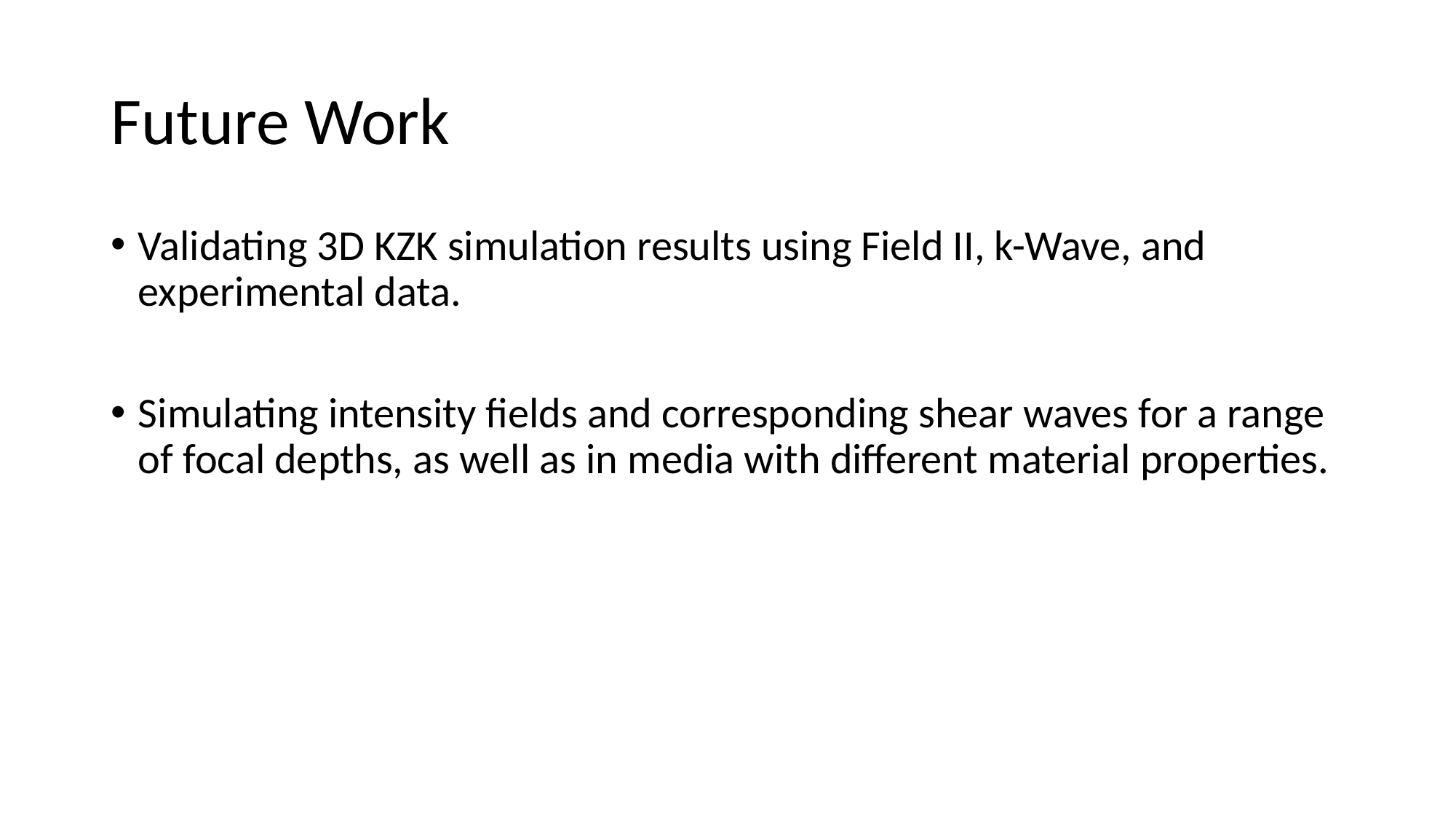

# Future Work
Validating 3D KZK simulation results using Field II, k-Wave, and experimental data.

Simulating intensity fields and corresponding shear waves for a range of focal depths, as well as in media with different material properties.